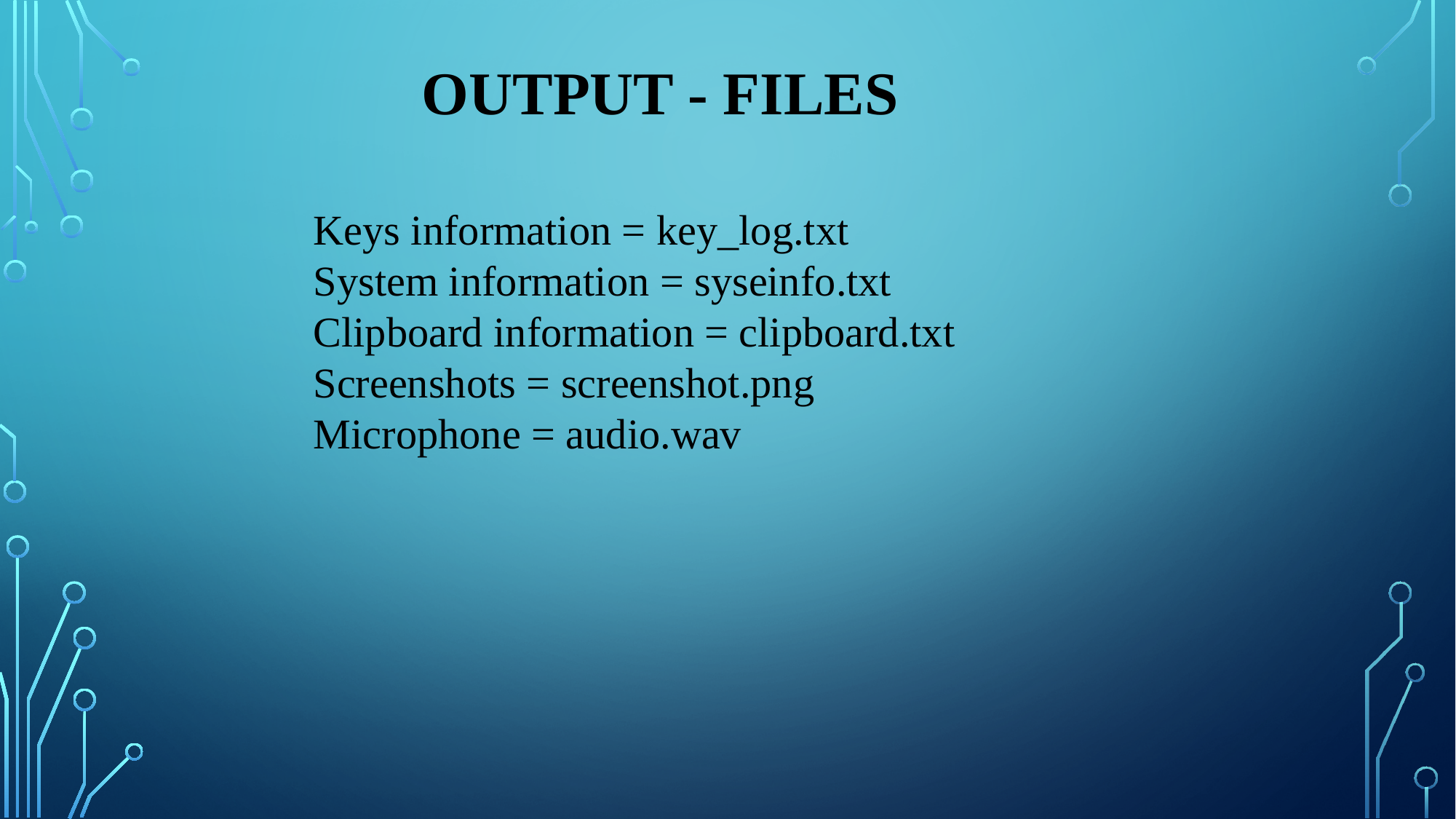

OUTPUT - FILES
Keys information = key_log.txt
System information = syseinfo.txt
Clipboard information = clipboard.txt
Screenshots = screenshot.png
Microphone = audio.wav